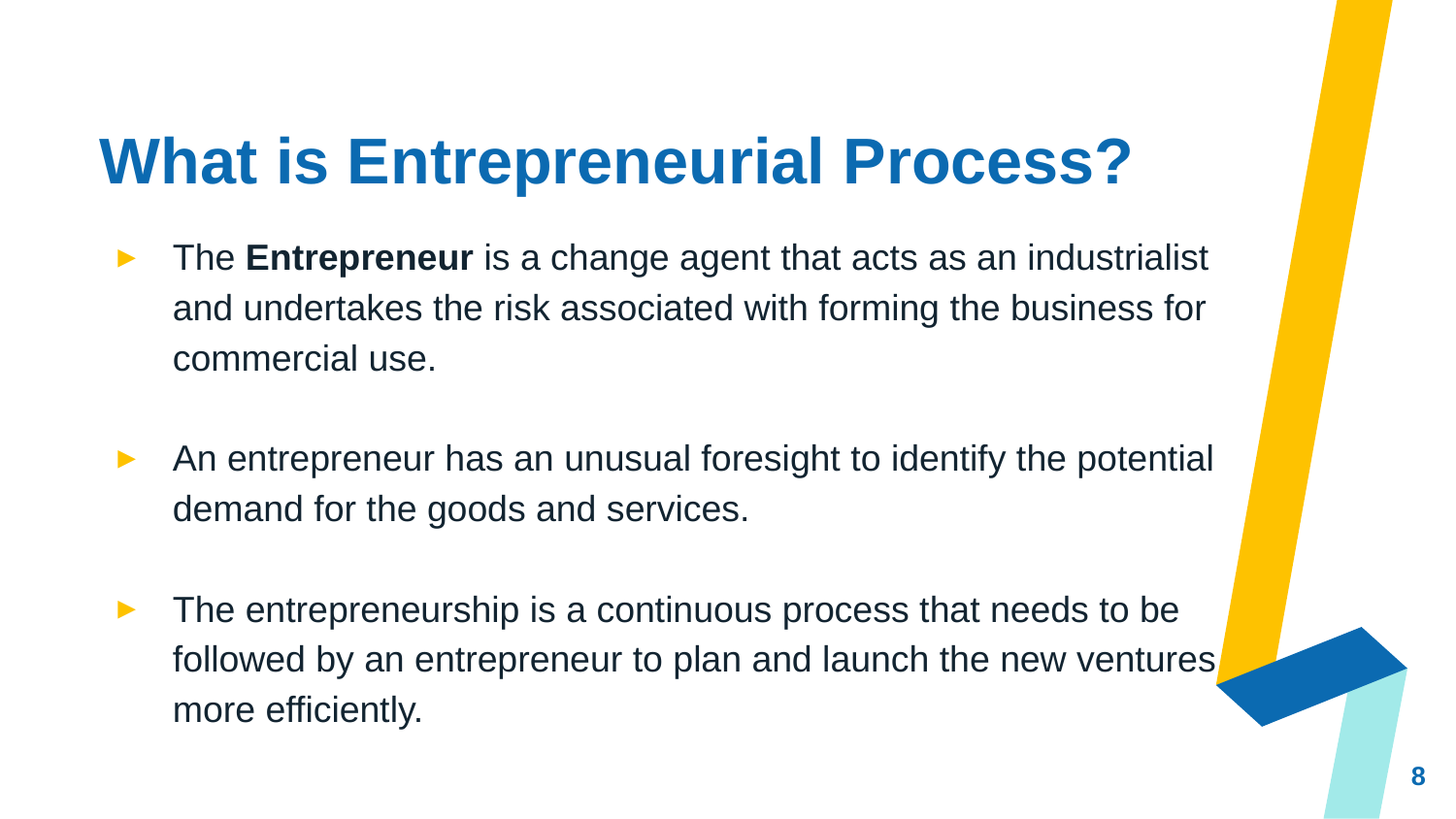

# What is Entrepreneurial Process?
The Entrepreneur is a change agent that acts as an industrialist and undertakes the risk associated with forming the business for commercial use.

An entrepreneur has an unusual foresight to identify the potential demand for the goods and services.

The entrepreneurship is a continuous process that needs to be followed by an entrepreneur to plan and launch the new ventures more efficiently.
8